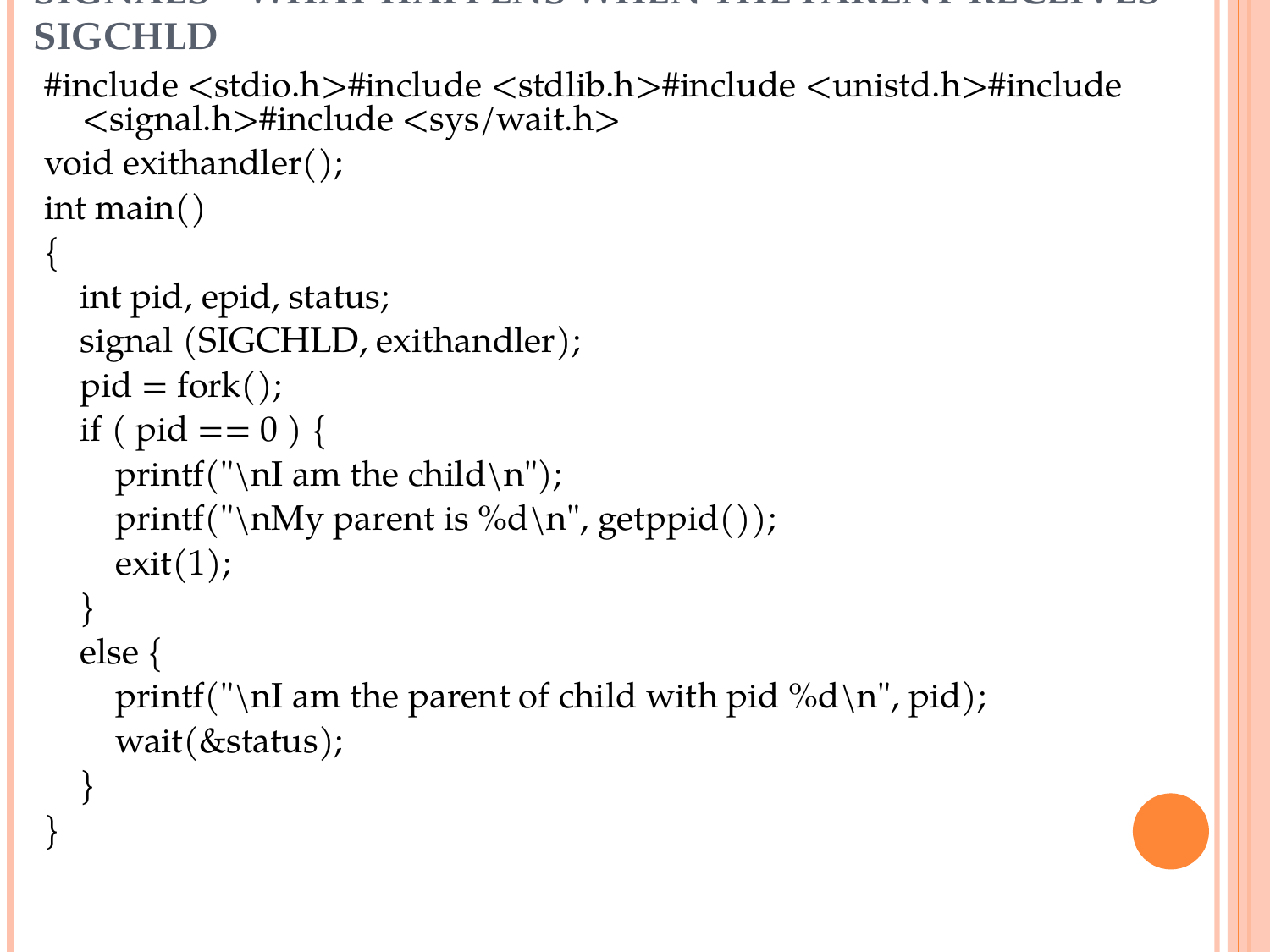

# SIGNALS – what happens when the parent receives SIGCHLD
#include <stdio.h>#include <stdlib.h>#include <unistd.h>#include <signal.h>#include <sys/wait.h>
void exithandler();
int main()
{
    int pid, epid, status;
    signal (SIGCHLD, exithandler);
    pid = fork();
    if ( pid == 0 ) {
        printf("\nI am the child\n");
        printf("\nMy parent is %d\n", getppid());
        exit(1);
    }
    else {
        printf("\nI am the parent of child with pid %d\n", pid);
        wait(&status);
    }
}